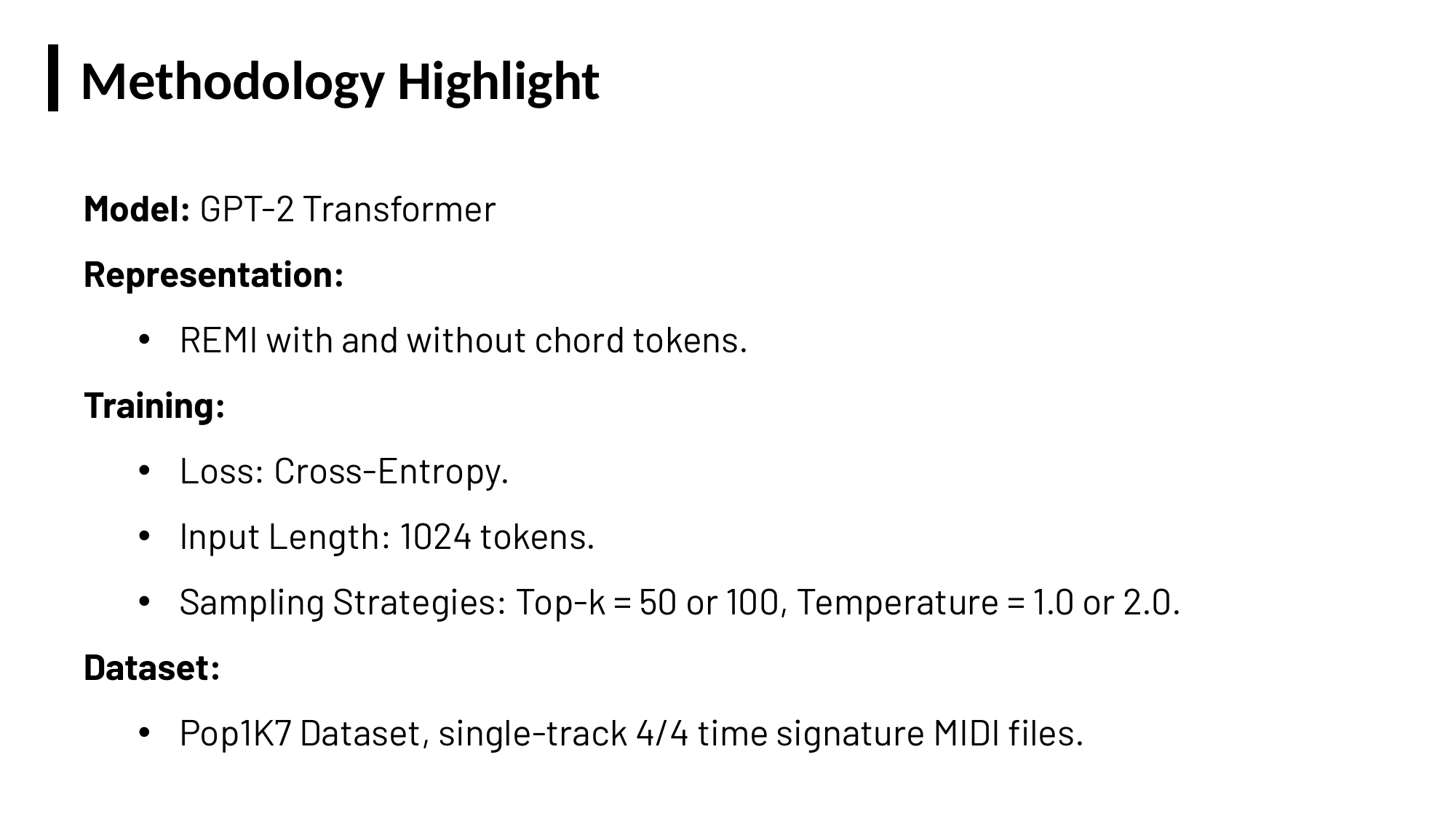

Methodology Highlight

Model: GPT-2 Transformer
Representation:
REMI with and without chord tokens.
Training:
Loss: Cross-Entropy.
Input Length: 1024 tokens.
Sampling Strategies: Top-k = 50 or 100, Temperature = 1.0 or 2.0.
Dataset:
Pop1K7 Dataset, single-track 4/4 time signature MIDI files.